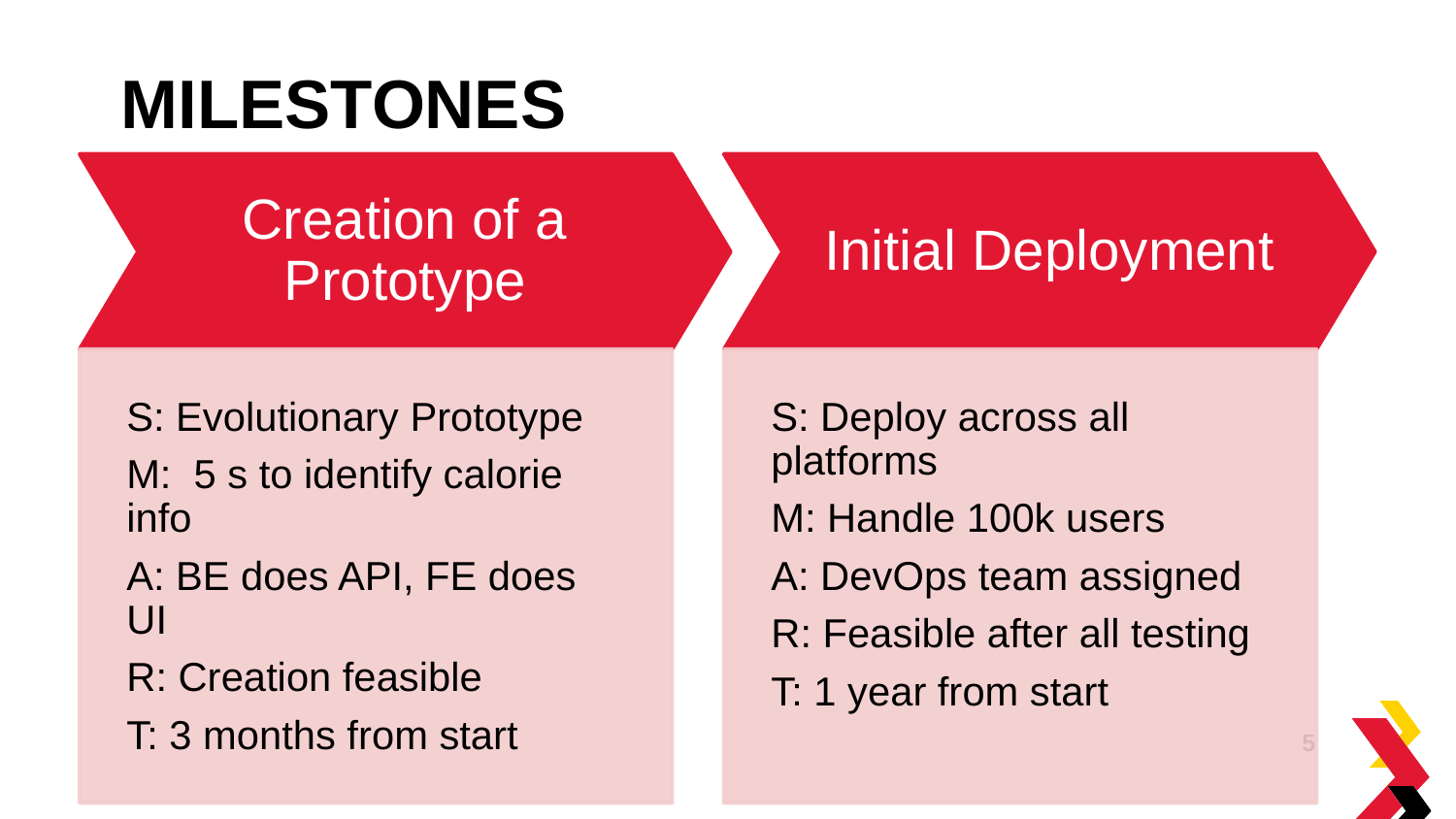

MILESTONES
Creation of a Prototype
S: Evolutionary Prototype
M:  5 s to identify calorie info
A: BE does API, FE does UI
R: Creation feasible
T: 3 months from start
Initial Deployment
S: Deploy across all platforms
M: Handle 100k users
A: DevOps team assigned
R: Feasible after all testing
T: 1 year from start
5